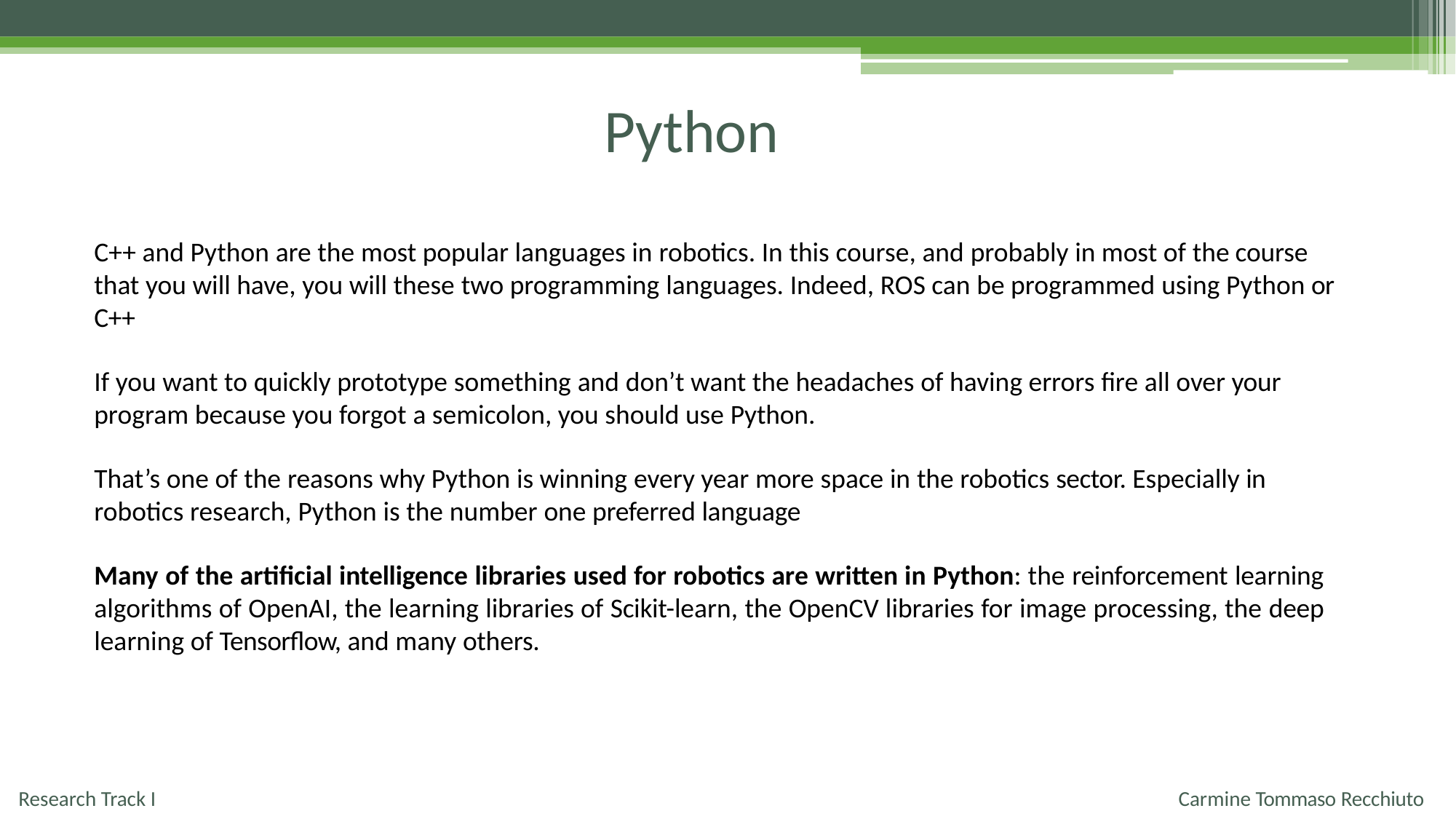

# Python
C++ and Python are the most popular languages in robotics. In this course, and probably in most of the course that you will have, you will these two programming languages. Indeed, ROS can be programmed using Python or C++

If you want to quickly prototype something and don’t want the headaches of having errors fire all over your program because you forgot a semicolon, you should use Python.

That’s one of the reasons why Python is winning every year more space in the robotics sector. Especially in
robotics research, Python is the number one preferred language

Many of the artificial intelligence libraries used for robotics are written in Python: the reinforcement learning algorithms of OpenAI, the learning libraries of Scikit-learn, the OpenCV libraries for image processing, the deep learning of Tensorflow, and many others.
Research Track I
Carmine Tommaso Recchiuto